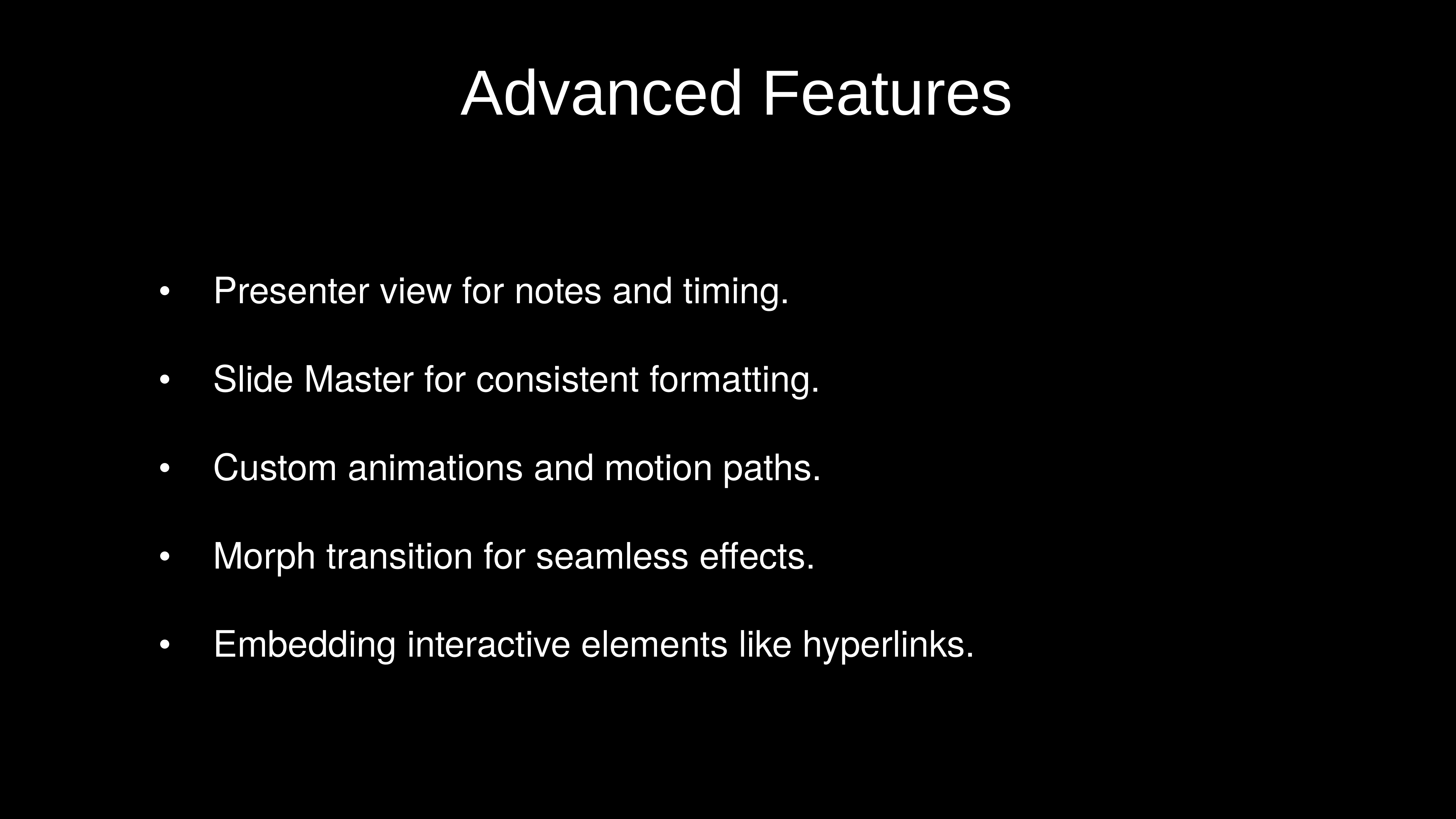

# Advanced Features
	•	Presenter view for notes and timing.
	•	Slide Master for consistent formatting.
	•	Custom animations and motion paths.
	•	Morph transition for seamless effects.
	•	Embedding interactive elements like hyperlinks.